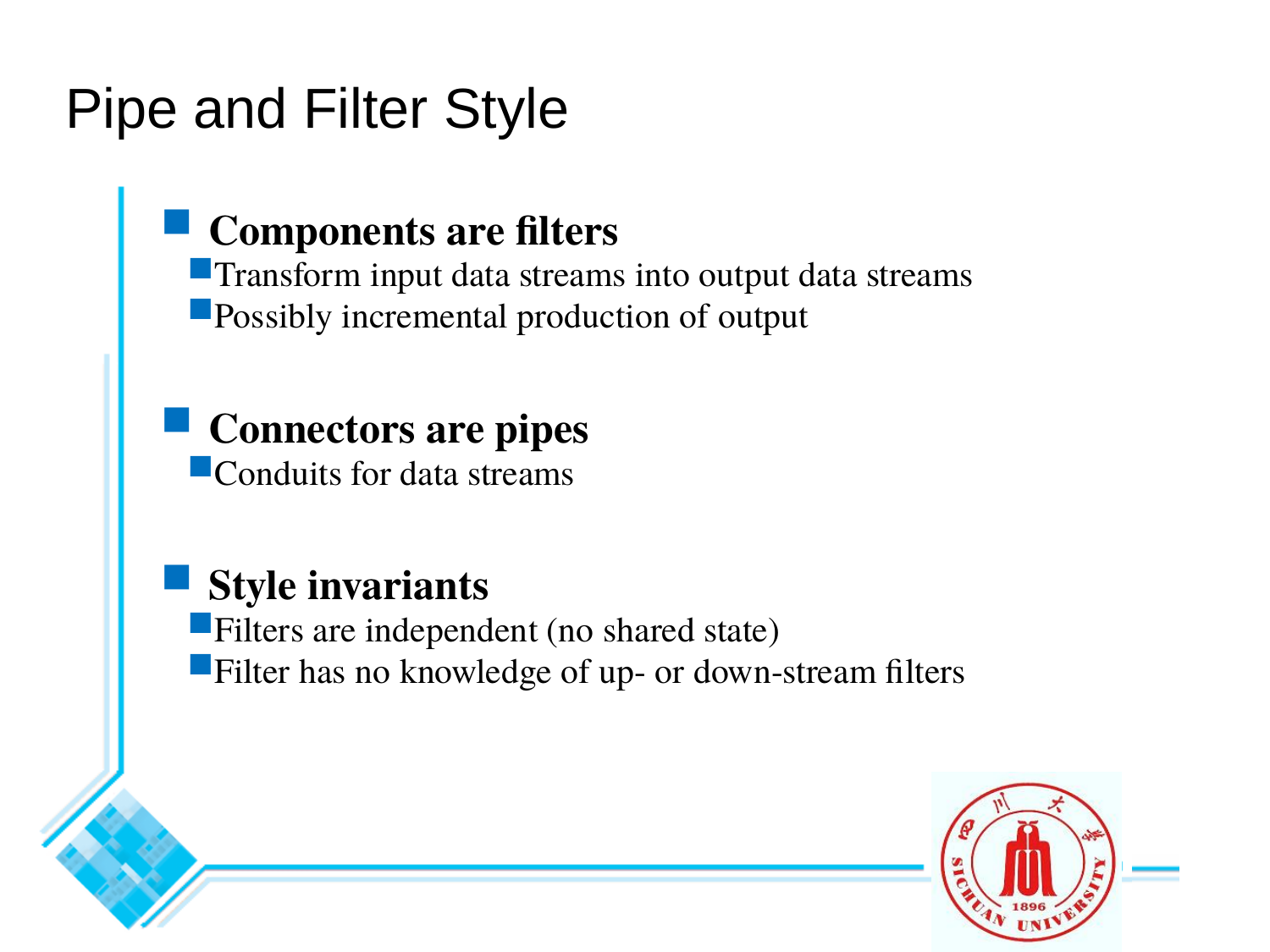

Pipe and Filter Style
Components are filters
Transform input data streams into output data streams
Possibly incremental production of output

Connectors are pipes
Conduits for data streams

Style invariants
Filters are independent (no shared state)
Filter has no knowledge of up- or down-stream filters